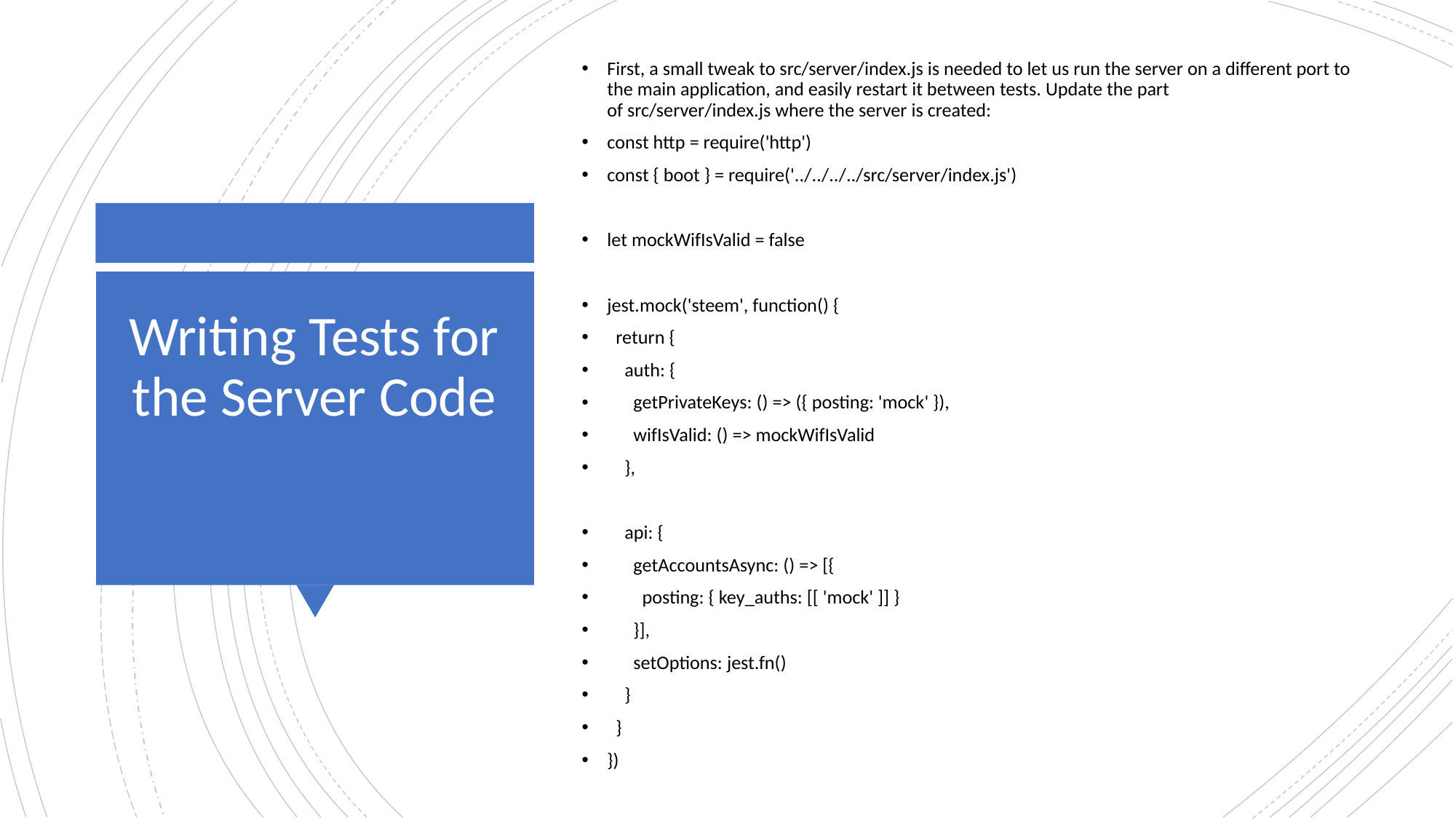

First, a small tweak to src/server/index.js is needed to let us run the server on a different port to the main application, and easily restart it between tests. Update the part of src/server/index.js where the server is created:
const http = require('http')
const { boot } = require('../../../../src/server/index.js')

let mockWifIsValid = false

jest.mock('steem', function() {
  return {
    auth: {
      getPrivateKeys: () => ({ posting: 'mock' }),
      wifIsValid: () => mockWifIsValid
    },

    api: {
      getAccountsAsync: () => [{
        posting: { key_auths: [[ 'mock' ]] }
      }],
      setOptions: jest.fn()
    }
  }
})

# Writing Tests for the Server Code